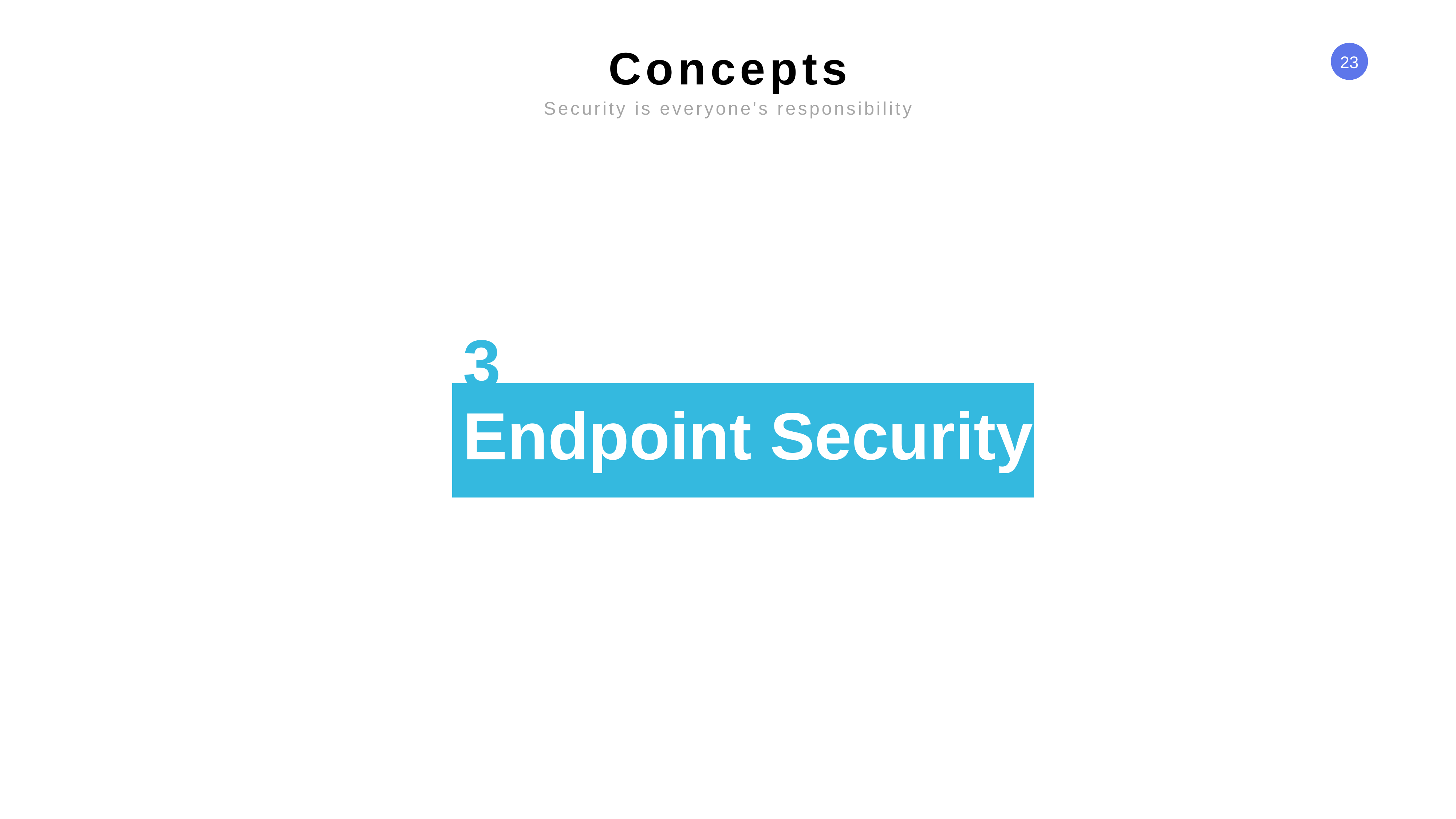

Concepts
Security is everyone's responsibility
3

Cryptography
Endpoint Security